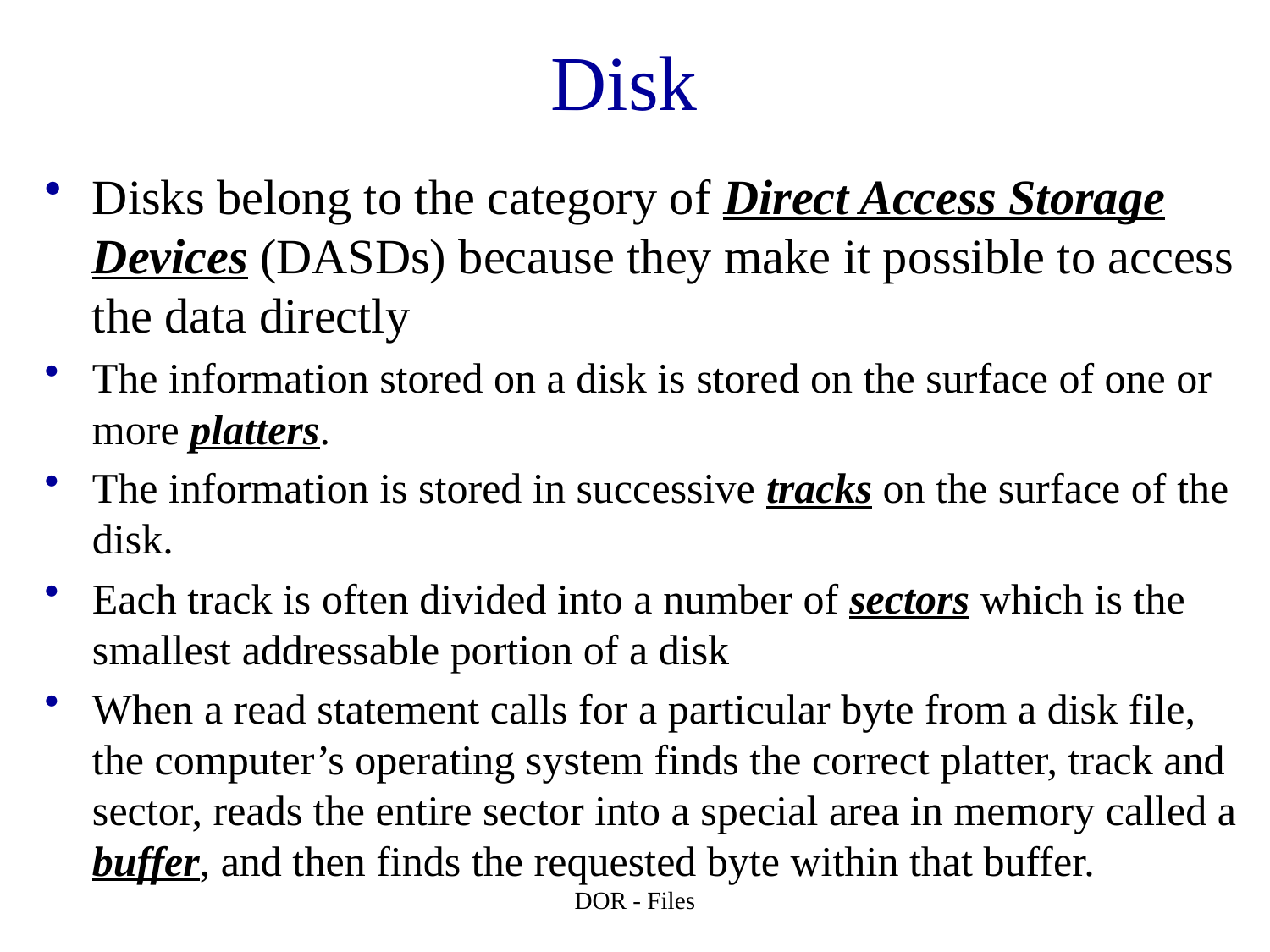

# Disk
Disks belong to the category of Direct Access Storage Devices (DASDs) because they make it possible to access the data directly
The information stored on a disk is stored on the surface of one or more platters.
The information is stored in successive tracks on the surface of the disk.
Each track is often divided into a number of sectors which is the smallest addressable portion of a disk
When a read statement calls for a particular byte from a disk file, the computer’s operating system finds the correct platter, track and sector, reads the entire sector into a special area in memory called a buffer, and then finds the requested byte within that buffer.
DOR - Files